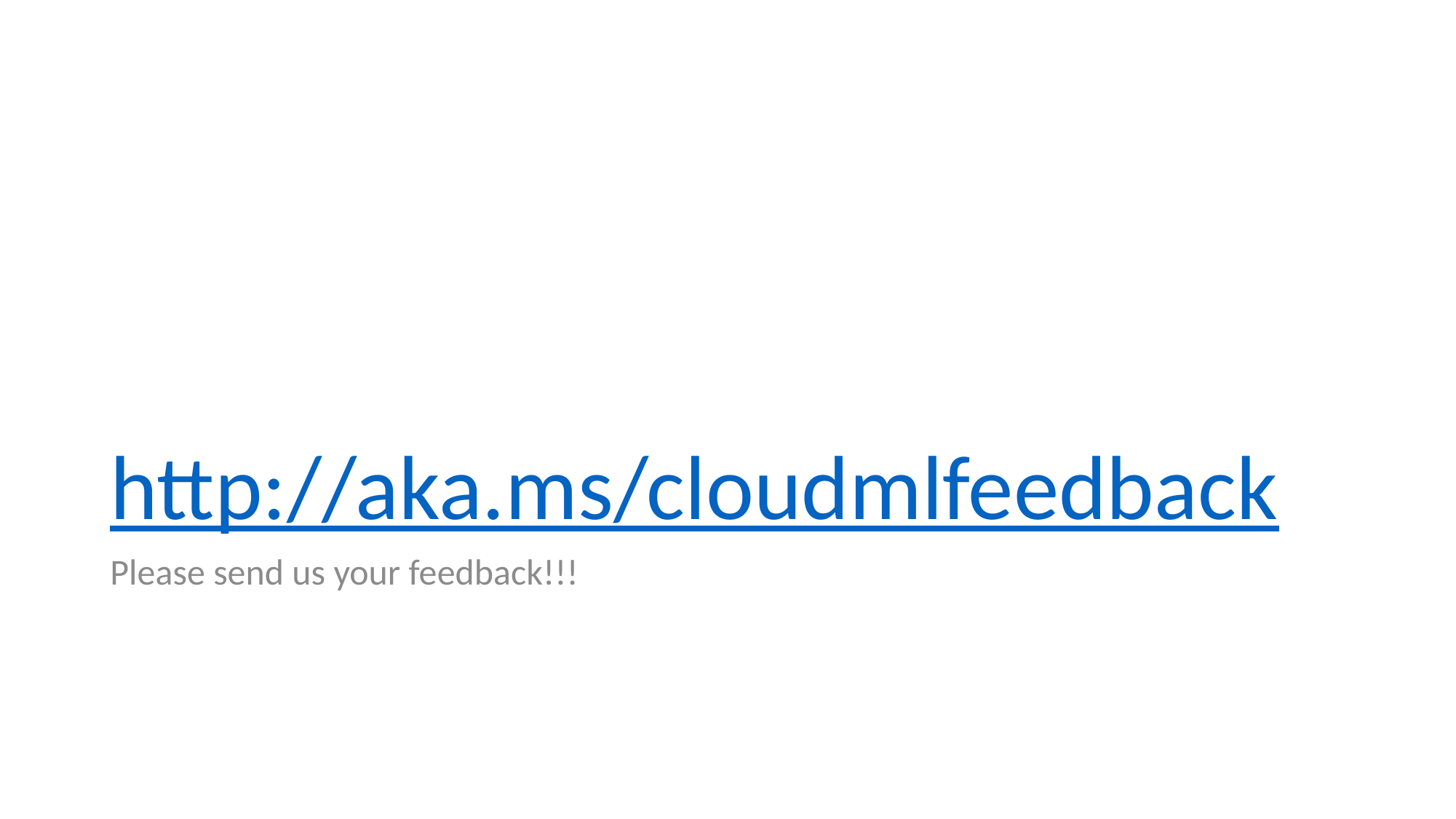

# http://aka.ms/cloudmlfeedback
Please send us your feedback!!!